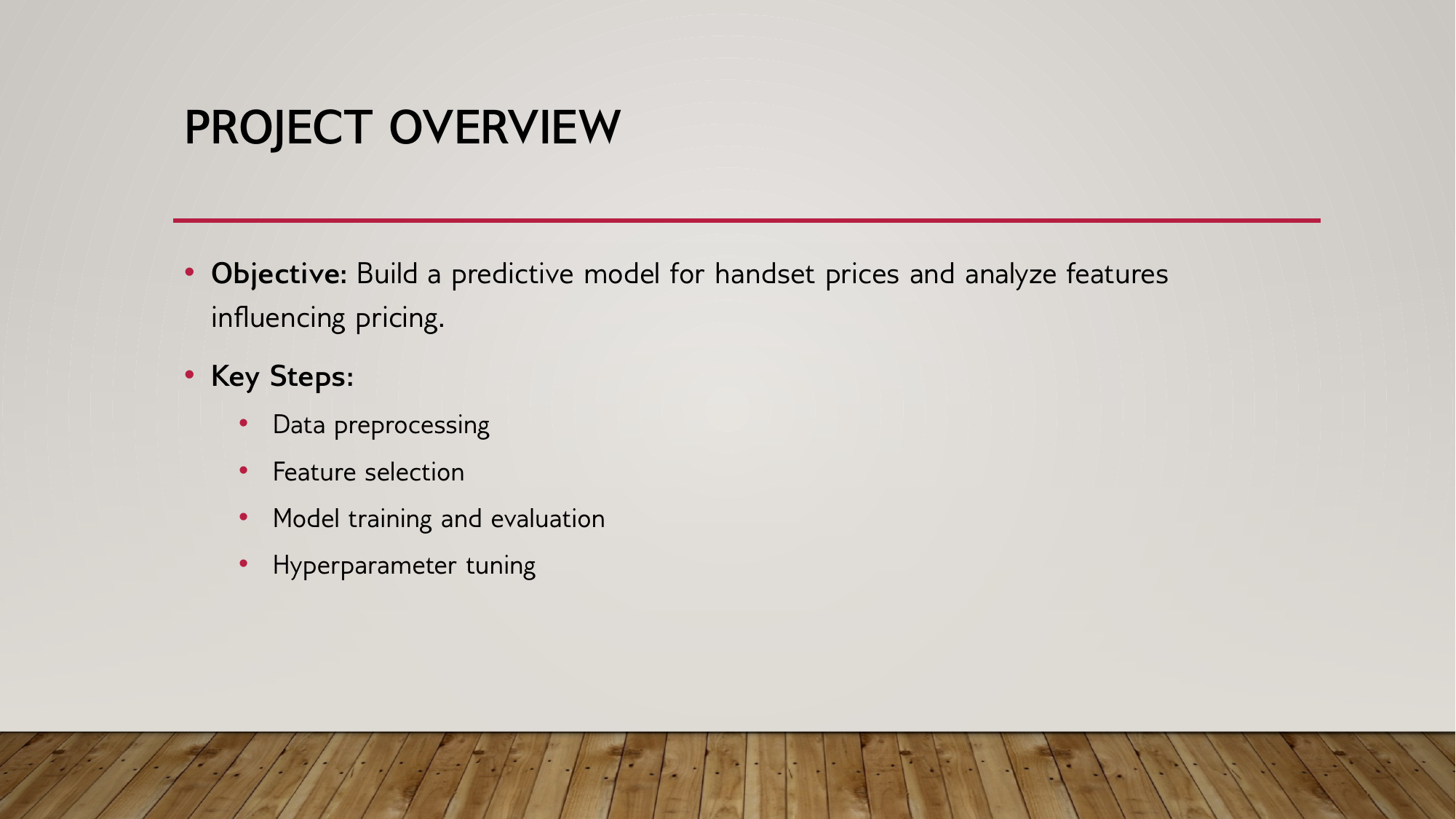

# Project Overview
Objective: Build a predictive model for handset prices and analyze features influencing pricing.
Key Steps:
Data preprocessing
Feature selection
Model training and evaluation
Hyperparameter tuning